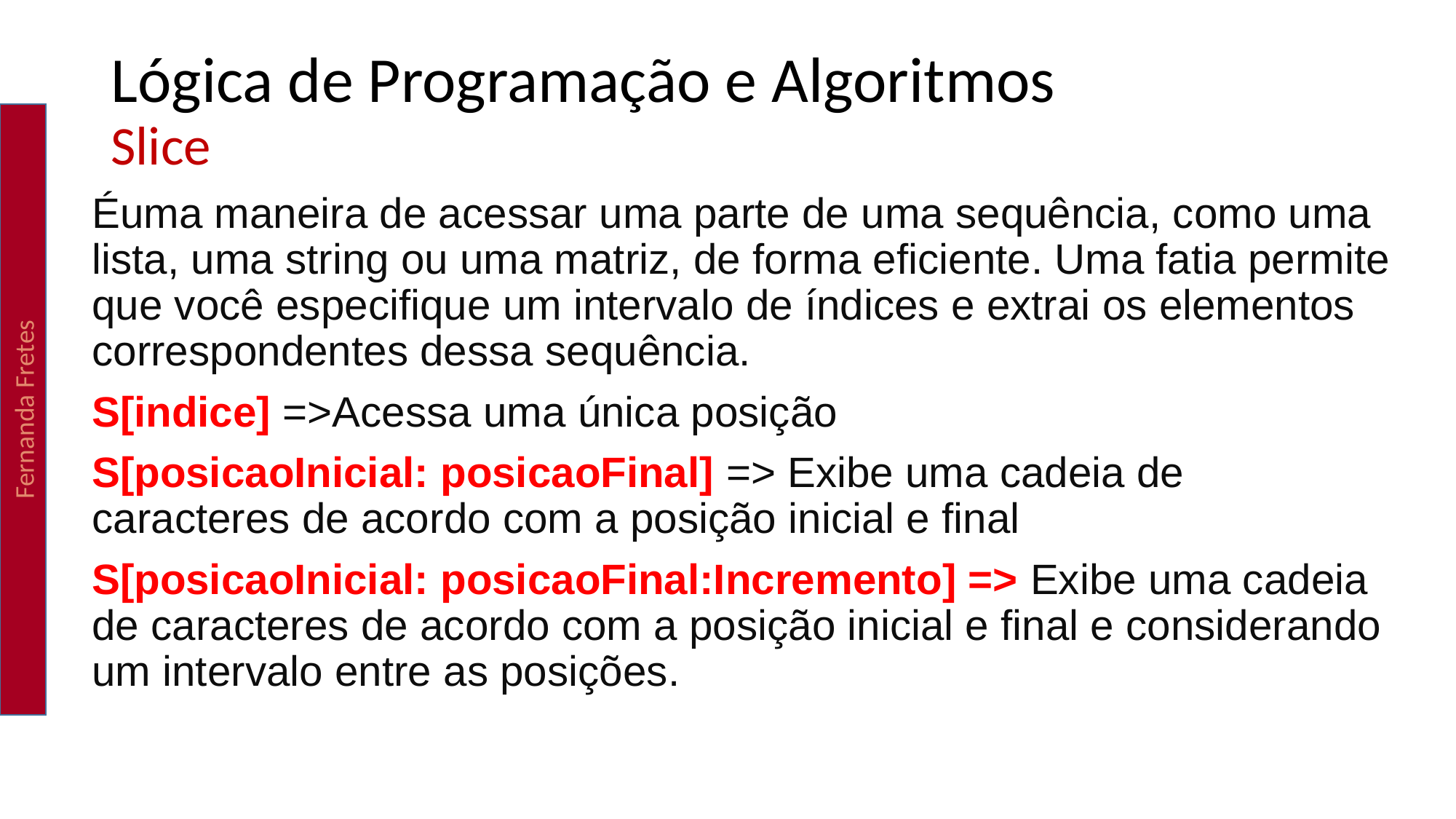

Lógica de Programação e Algoritmos
Fernanda Fretes
Slice
Éuma maneira de acessar uma parte de uma sequência, como uma lista, uma string ou uma matriz, de forma eficiente. Uma fatia permite que você especifique um intervalo de índices e extrai os elementos correspondentes dessa sequência.
S[indice] =>Acessa uma única posição
S[posicaoInicial: posicaoFinal] => Exibe uma cadeia de caracteres de acordo com a posição inicial e final
S[posicaoInicial: posicaoFinal:Incremento] => Exibe uma cadeia de caracteres de acordo com a posição inicial e final e considerando um intervalo entre as posições.